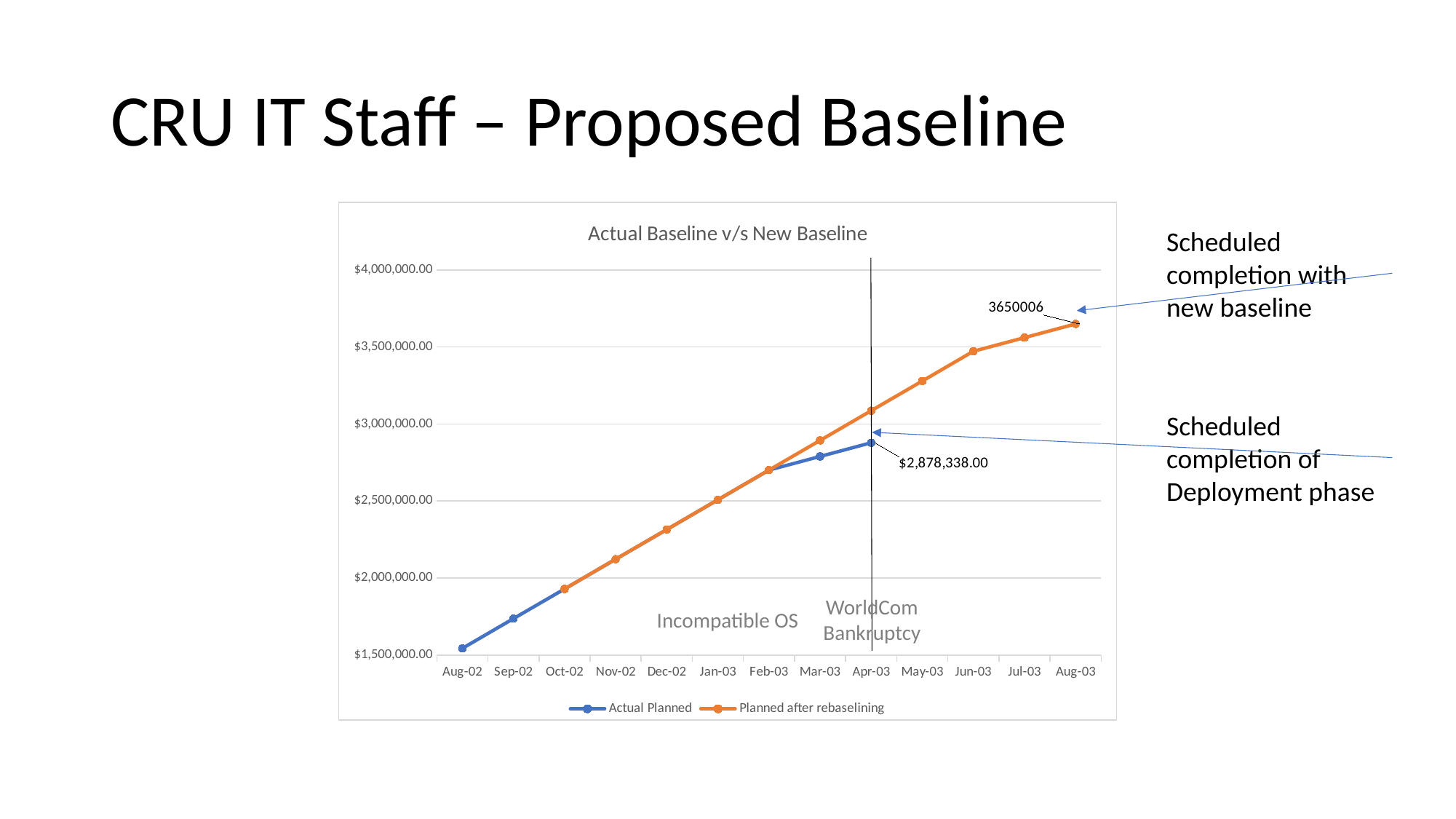

# CRU IT Staff – Proposed Baseline

### Chart: Actual Baseline v/s New Baseline

| Category | Actual Planned | Planned after rebaselining |
|---|---|---|
| 37469 | 1543336.0 | None |
| 37500 | 1736253.0 | None |
| 37530 | 1929170.0 | 1929170.0 |
| 37561 | 2122087.0 | 2122087.0 |
| 37591 | 2315004.0 | 2315004.0 |
| 37622 | 2507921.0 | 2507921.0 |
| 37653 | 2700838.0 | 2700838.0 |
| 37681 | 2789588.0 | 2893755.0 |
| 37712 | 2878338.0 | 3086672.0 |
| 37742 | None | 3279589.0 |
| 37773 | None | 3472506.0 |
| 37803 | None | 3561256.0 |
| 37834 | None | 3650006.0 |
Scheduled completion with new baseline
Scheduled completion of Deployment phase
WorldCom Bankruptcy
Incompatible OS